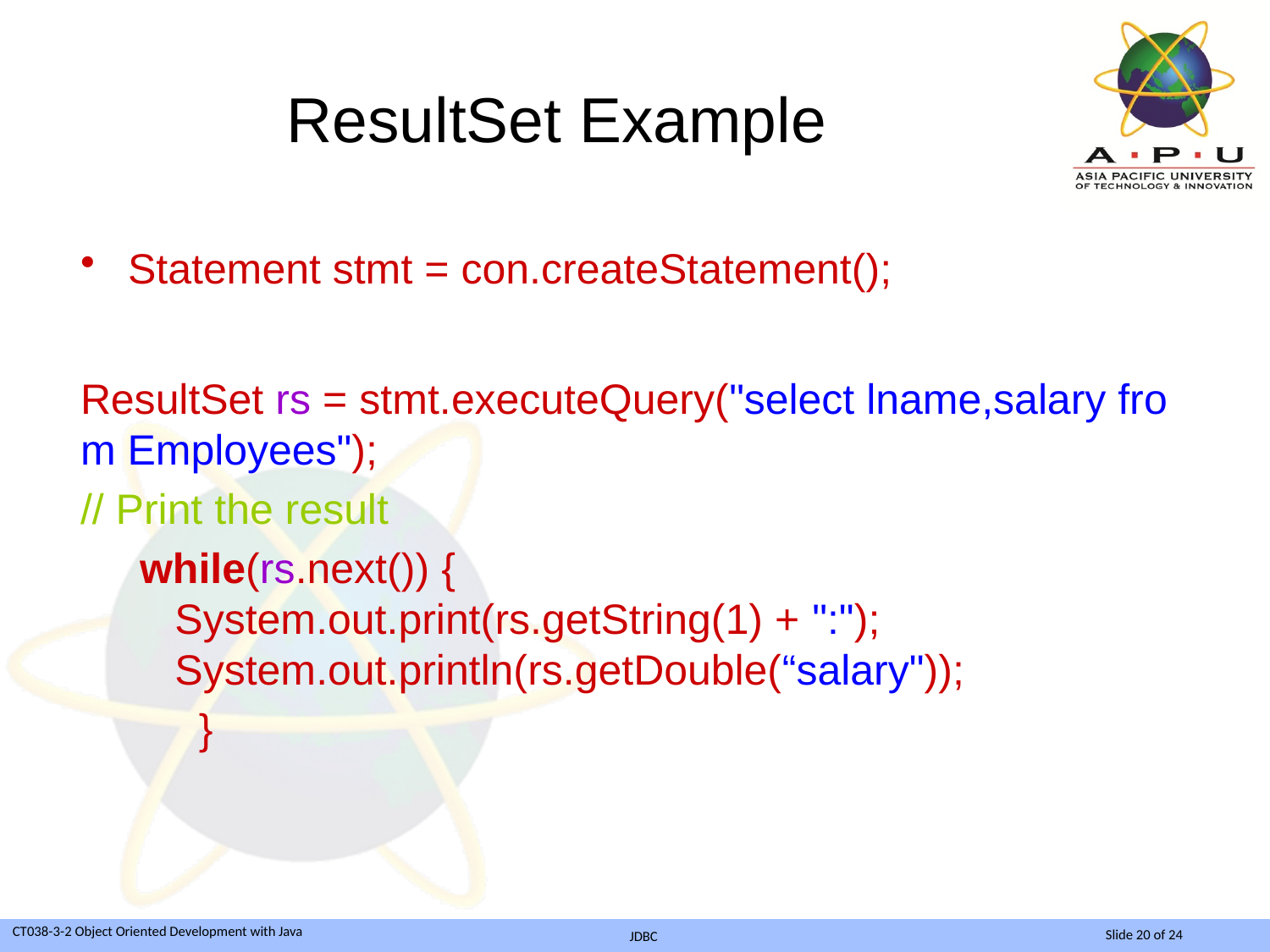

# ResultSet Example
Statement stmt = con.createStatement();
    ResultSet rs = stmt.executeQuery("select lname,salary from Employees");
// Print the result
     while(rs.next()) {
        System.out.print(rs.getString(1) + ":");
        System.out.println(rs.getDouble(“salary"));
          }